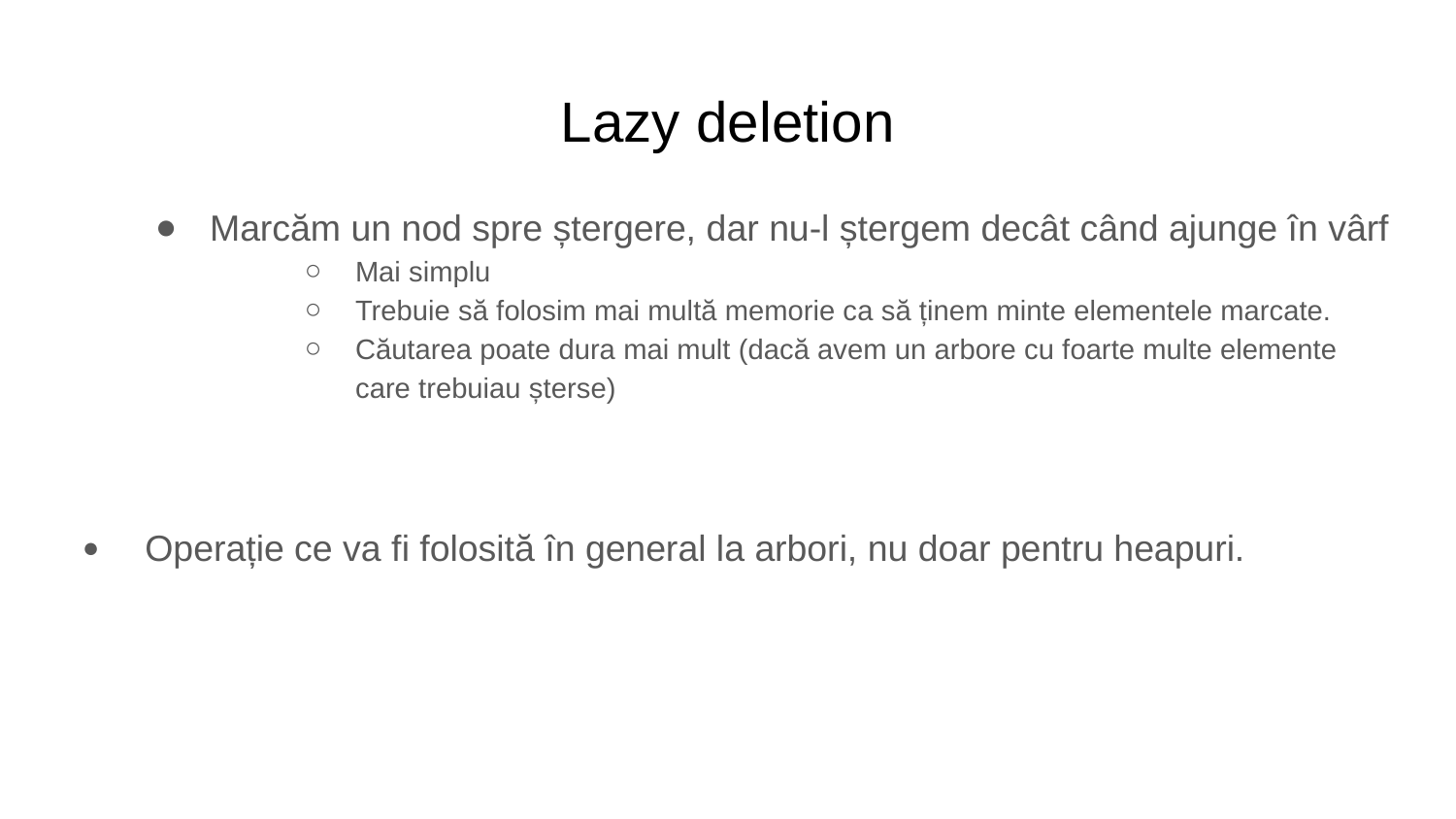

# Lazy deletion
Marcăm un nod spre ștergere, dar nu-l ștergem decât când ajunge în vârf
Mai simplu
Trebuie să folosim mai multă memorie ca să ținem minte elementele marcate.
Căutarea poate dura mai mult (dacă avem un arbore cu foarte multe elemente care trebuiau șterse)

 Operație ce va fi folosită în general la arbori, nu doar pentru heapuri.